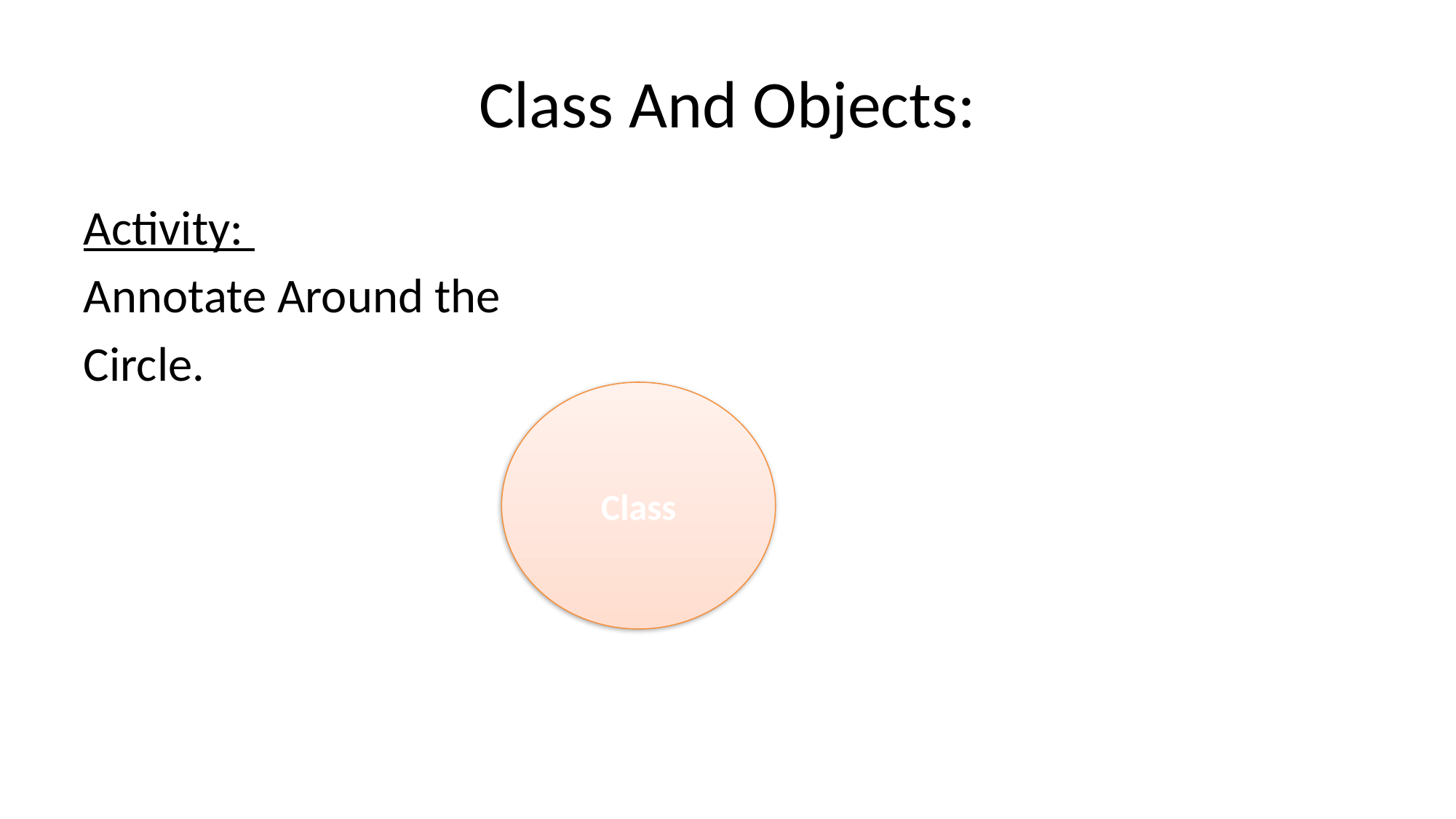

# Class And Objects:
Activity:
Annotate Around the
Circle.
Class